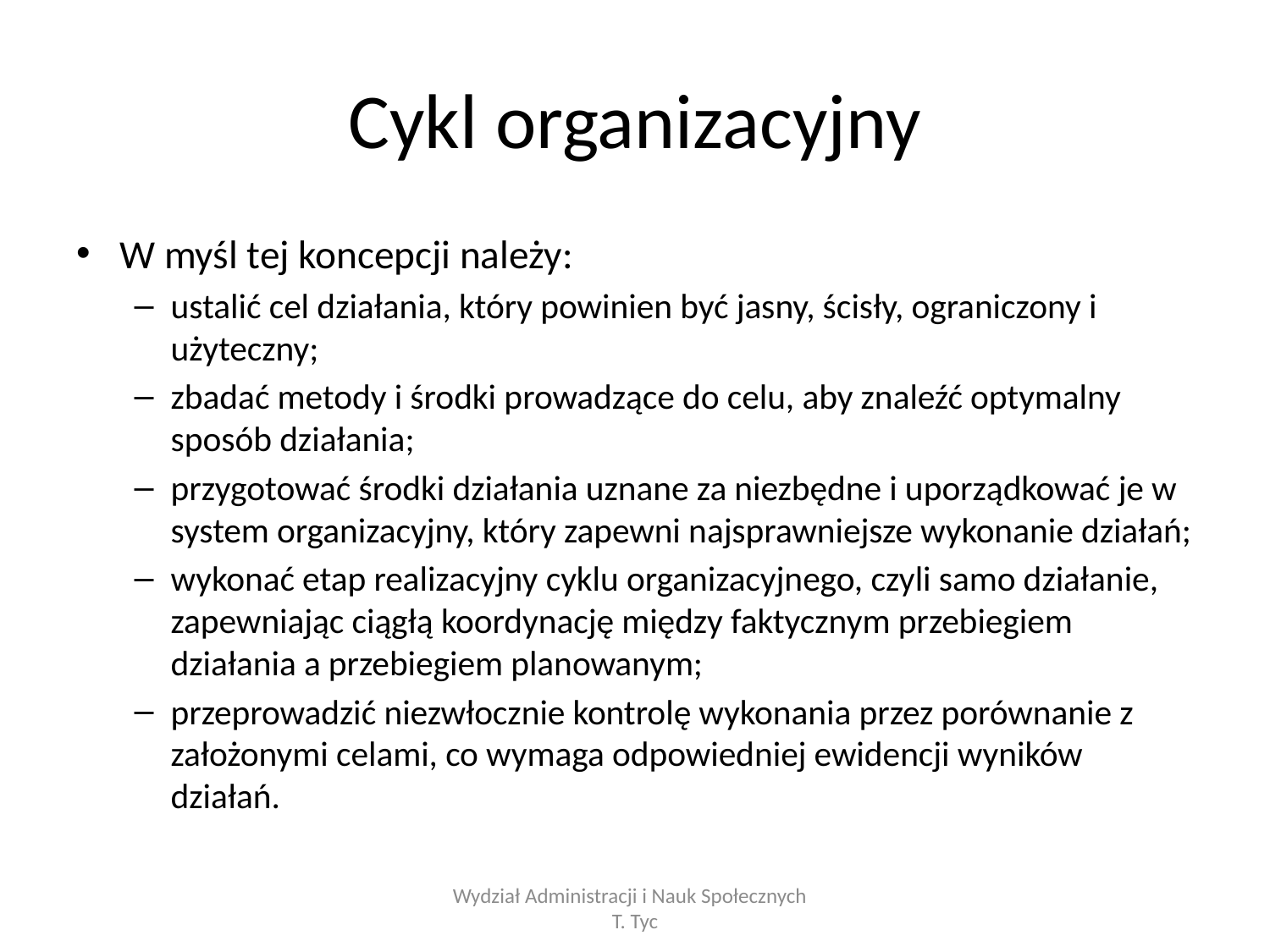

# Cykl organizacyjny
W myśl tej koncepcji należy:
ustalić cel działania, który powinien być jasny, ścisły, ograniczony i użyteczny;
zbadać metody i środki prowadzące do celu, aby znaleźć optymalny sposób działania;
przygotować środki działania uznane za niezbędne i uporządkować je w system organizacyjny, który zapewni najsprawniejsze wykonanie działań;
wykonać etap realizacyjny cyklu organizacyjnego, czyli samo działanie, zapewniając ciągłą koordynację między faktycznym przebiegiem działania a przebiegiem planowanym;
przeprowadzić niezwłocznie kontrolę wykonania przez porównanie z założonymi celami, co wymaga odpowiedniej ewidencji wyników działań.
Wydział Administracji i Nauk Społecznych   T. Tyc